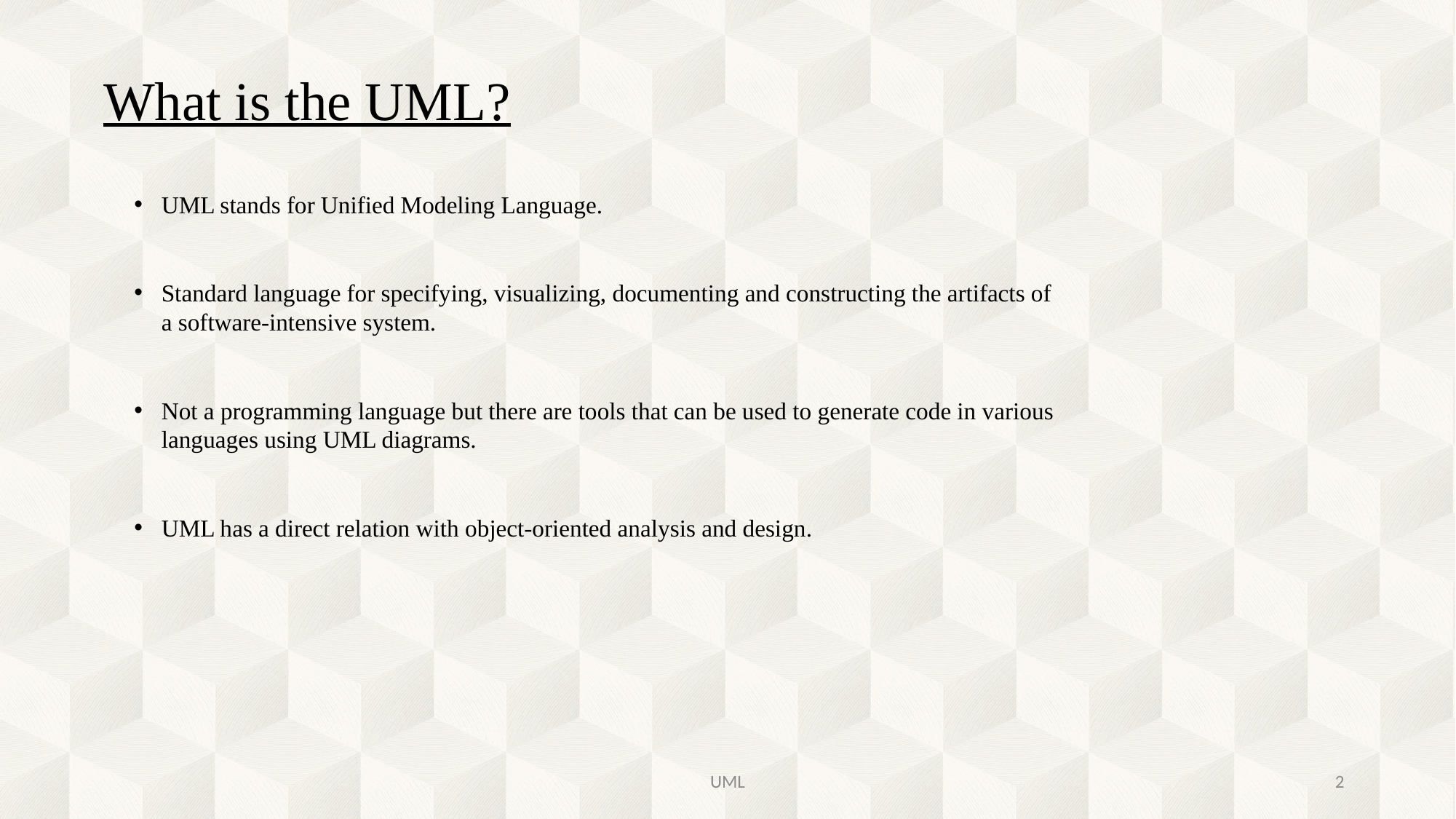

# What is the UML?
UML stands for Unified Modeling Language.

Standard language for specifying, visualizing, documenting and constructing the artifacts of a software-intensive system.

Not a programming language but there are tools that can be used to generate code in various languages using UML diagrams.

UML has a direct relation with object-oriented analysis and design.

UML
2